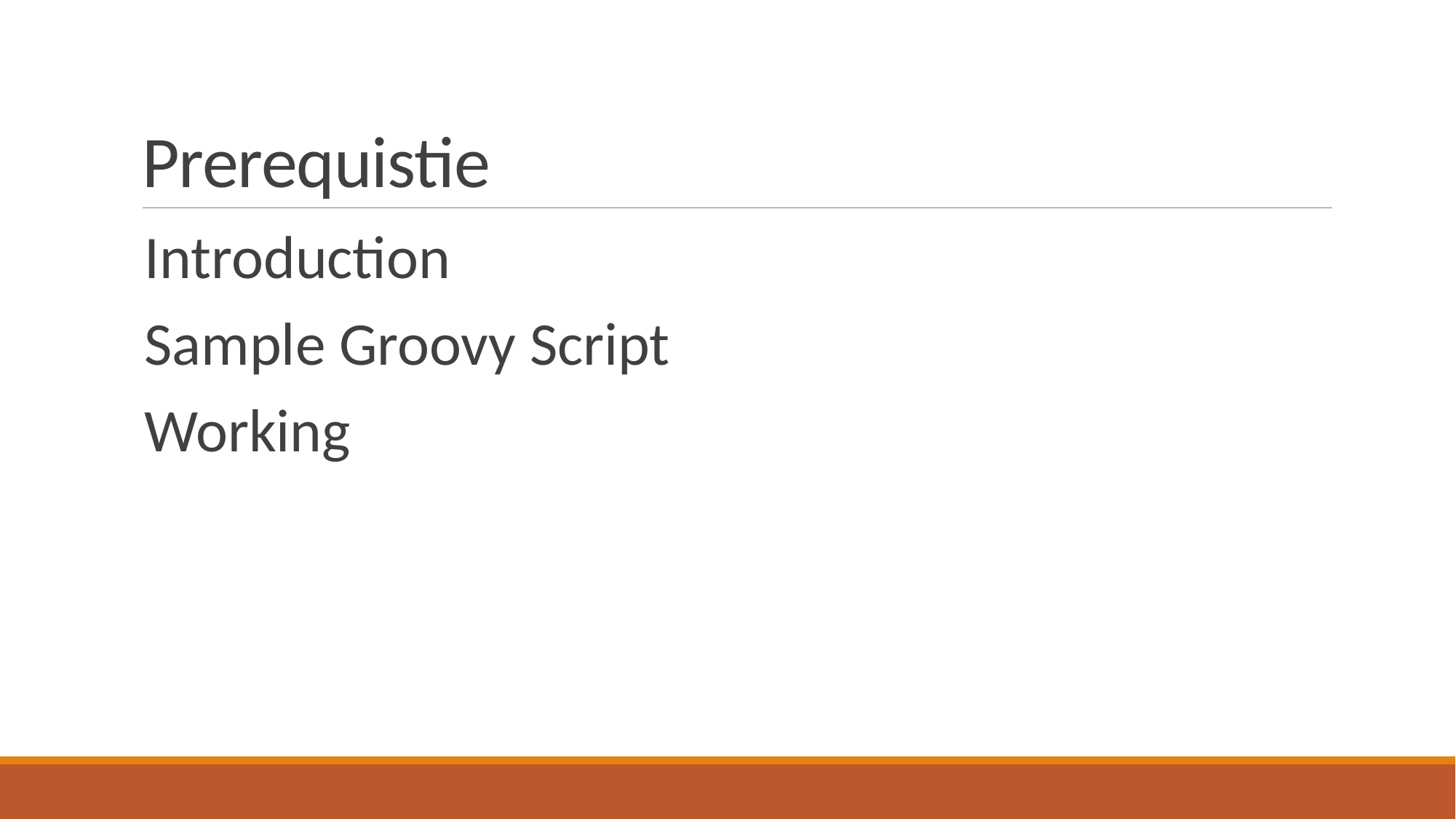

# Prerequistie
Introduction
Sample Groovy Script
Working